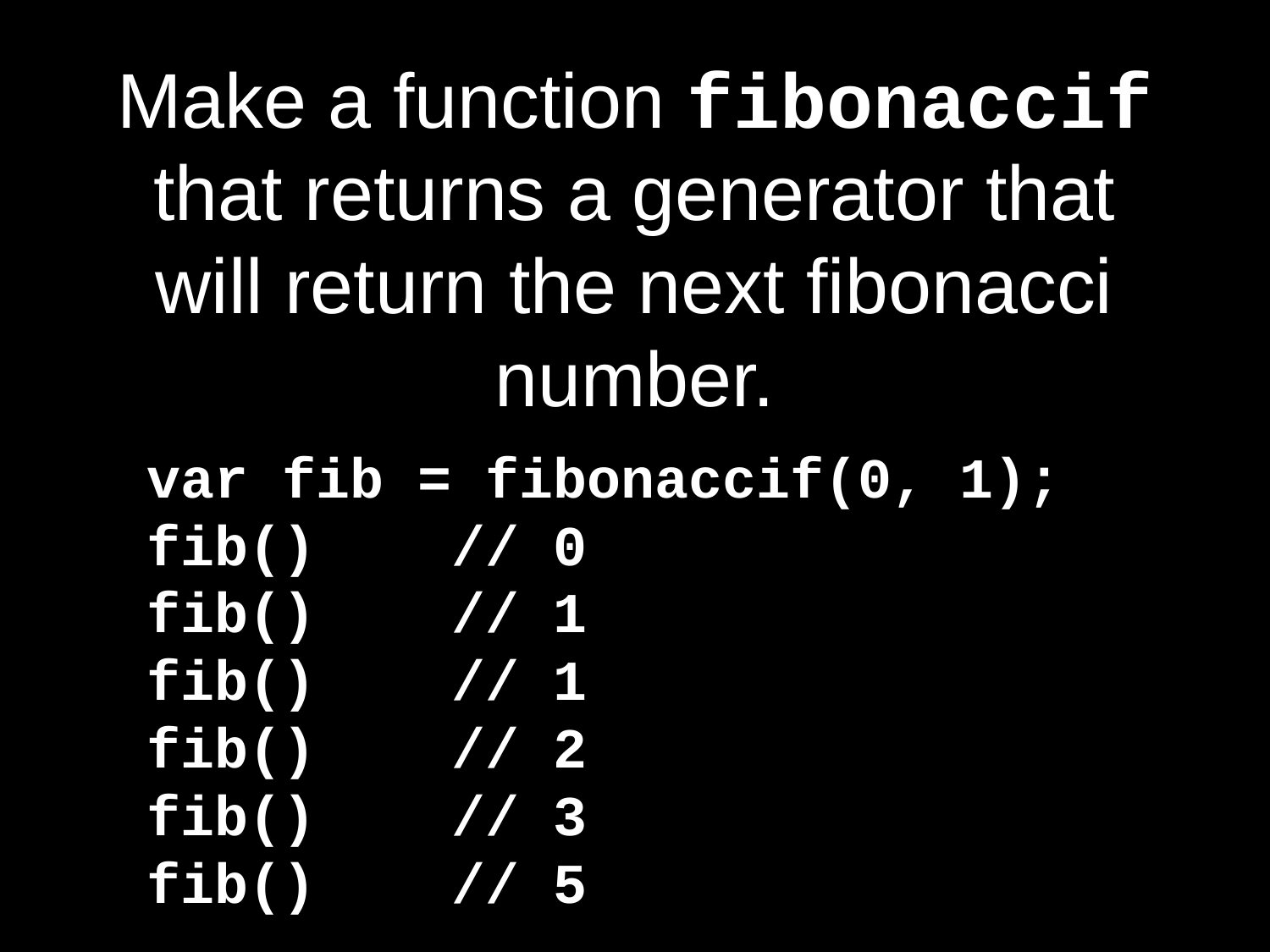

# Make a function fibonaccif that returns a generator that will return the next fibonacci number.
var fib = fibonaccif(0, 1);
fib()    // 0
fib()    // 1
fib()    // 1
fib()    // 2
fib()    // 3
fib()    // 5